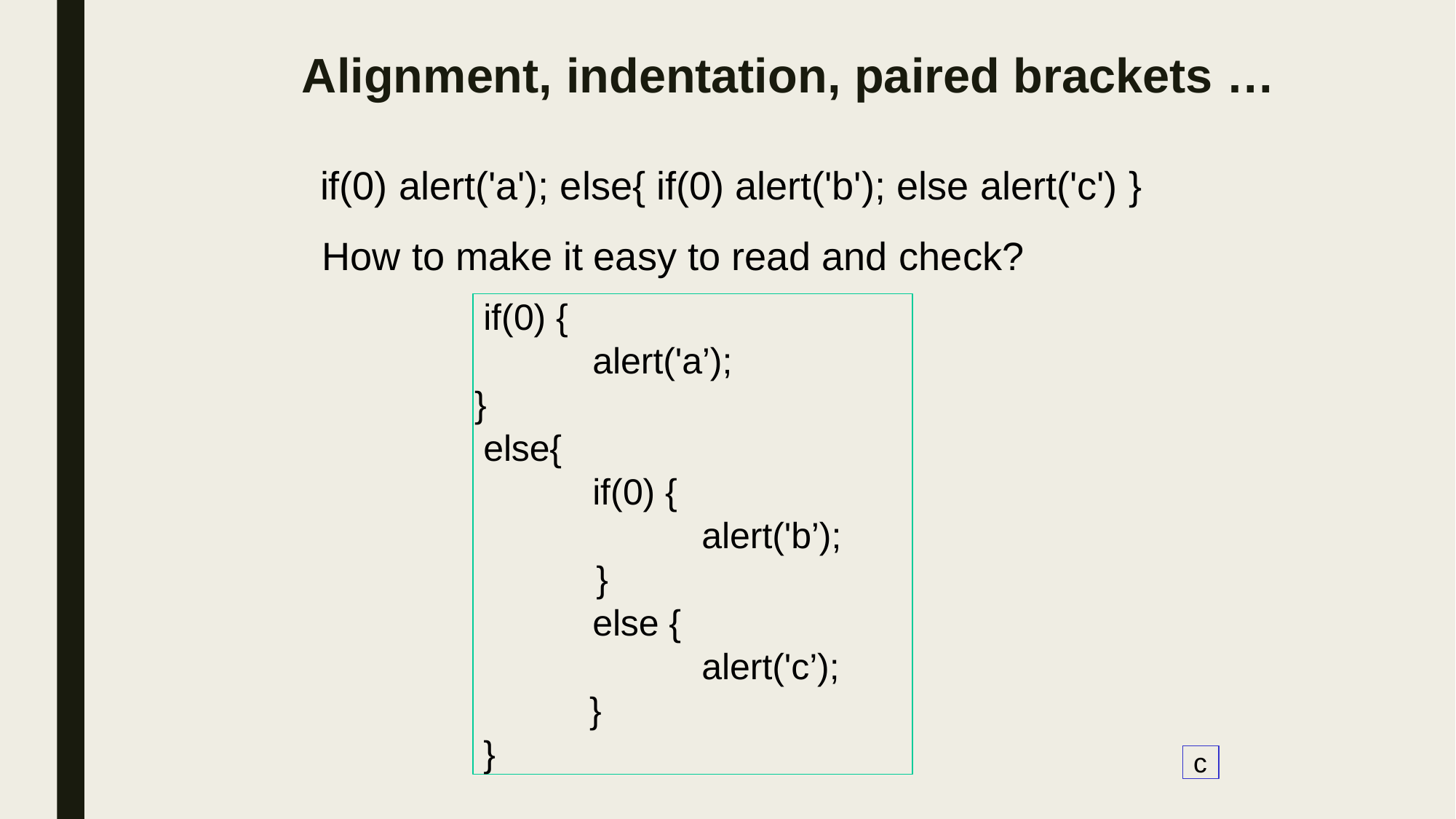

# Alignment, indentation, paired brackets …
if(0) alert('a'); else{ if(0) alert('b'); else alert('c') } How to make it easy to read and check?
if(0) {
alert('a’);
}
else{
if(0) {
alert('b’);
}
else {
alert('c’);
}
}
c